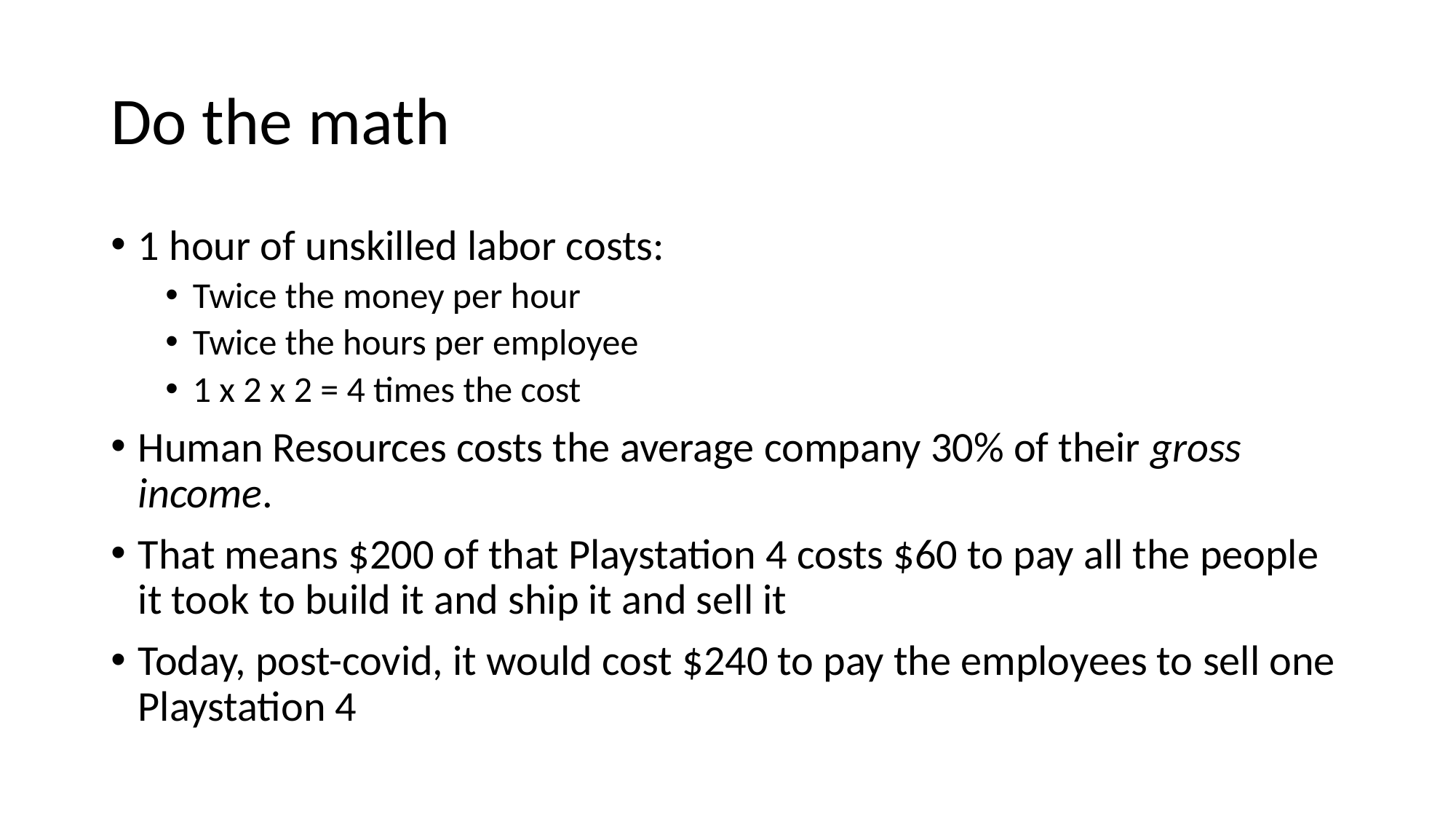

# Do the math
1 hour of unskilled labor costs:
Twice the money per hour
Twice the hours per employee
1 x 2 x 2 = 4 times the cost
Human Resources costs the average company 30% of their gross income.
That means $200 of that Playstation 4 costs $60 to pay all the people it took to build it and ship it and sell it
Today, post-covid, it would cost $240 to pay the employees to sell one Playstation 4